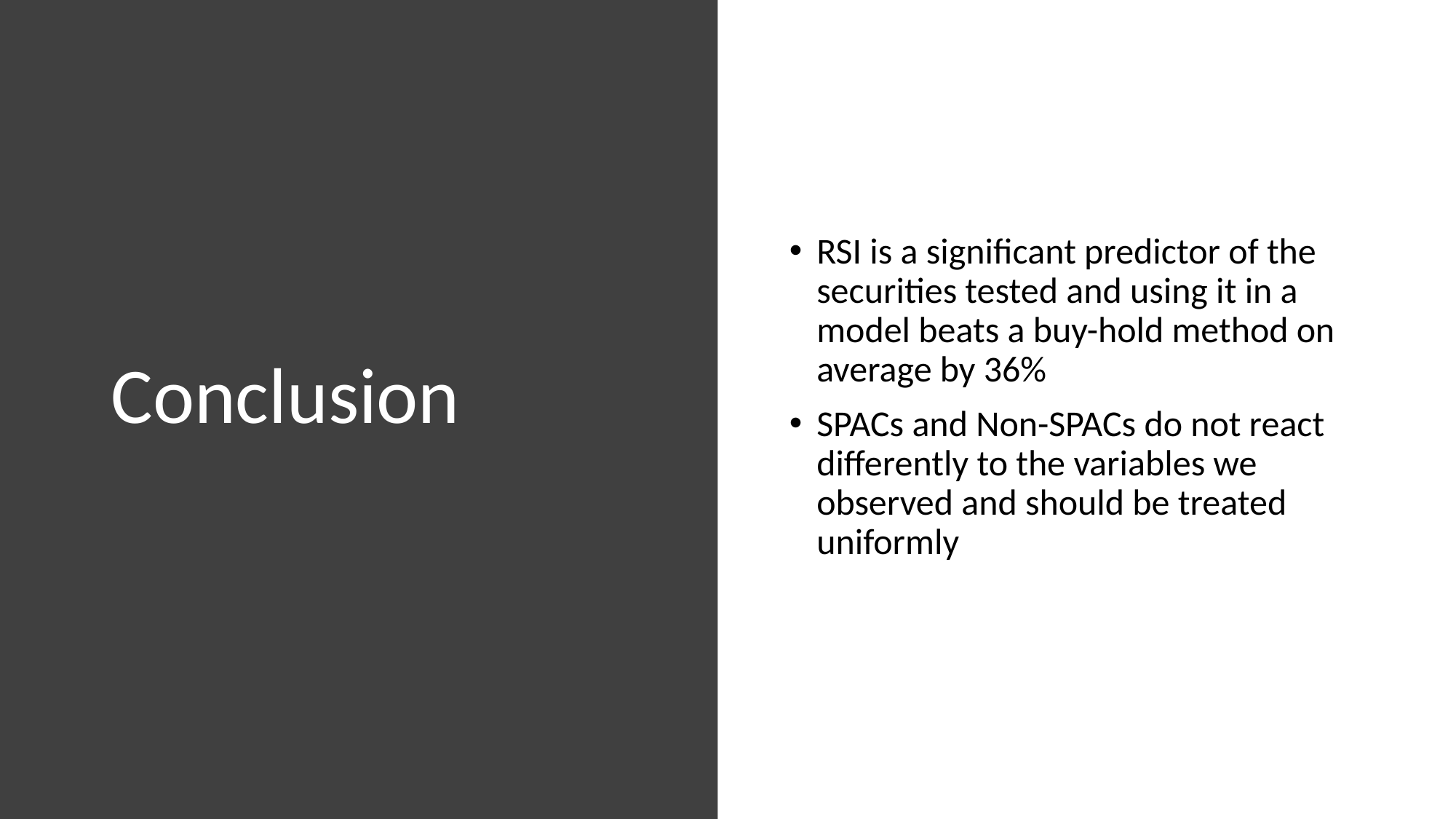

# Conclusion
RSI is a significant predictor of the securities tested and using it in a model beats a buy-hold method on average by 36%
SPACs and Non-SPACs do not react differently to the variables we observed and should be treated uniformly